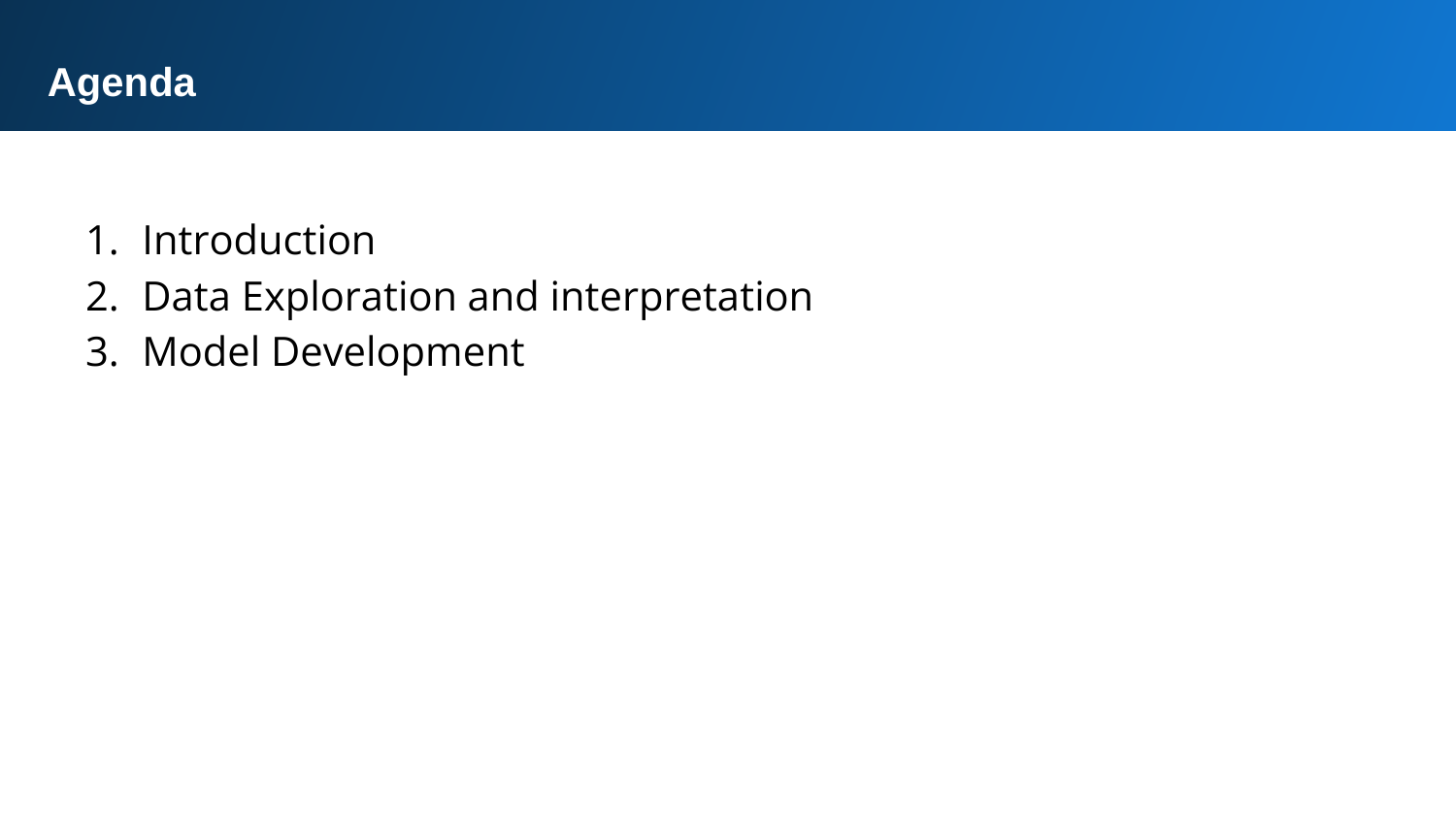

Agenda
Introduction
Data Exploration and interpretation
Model Development